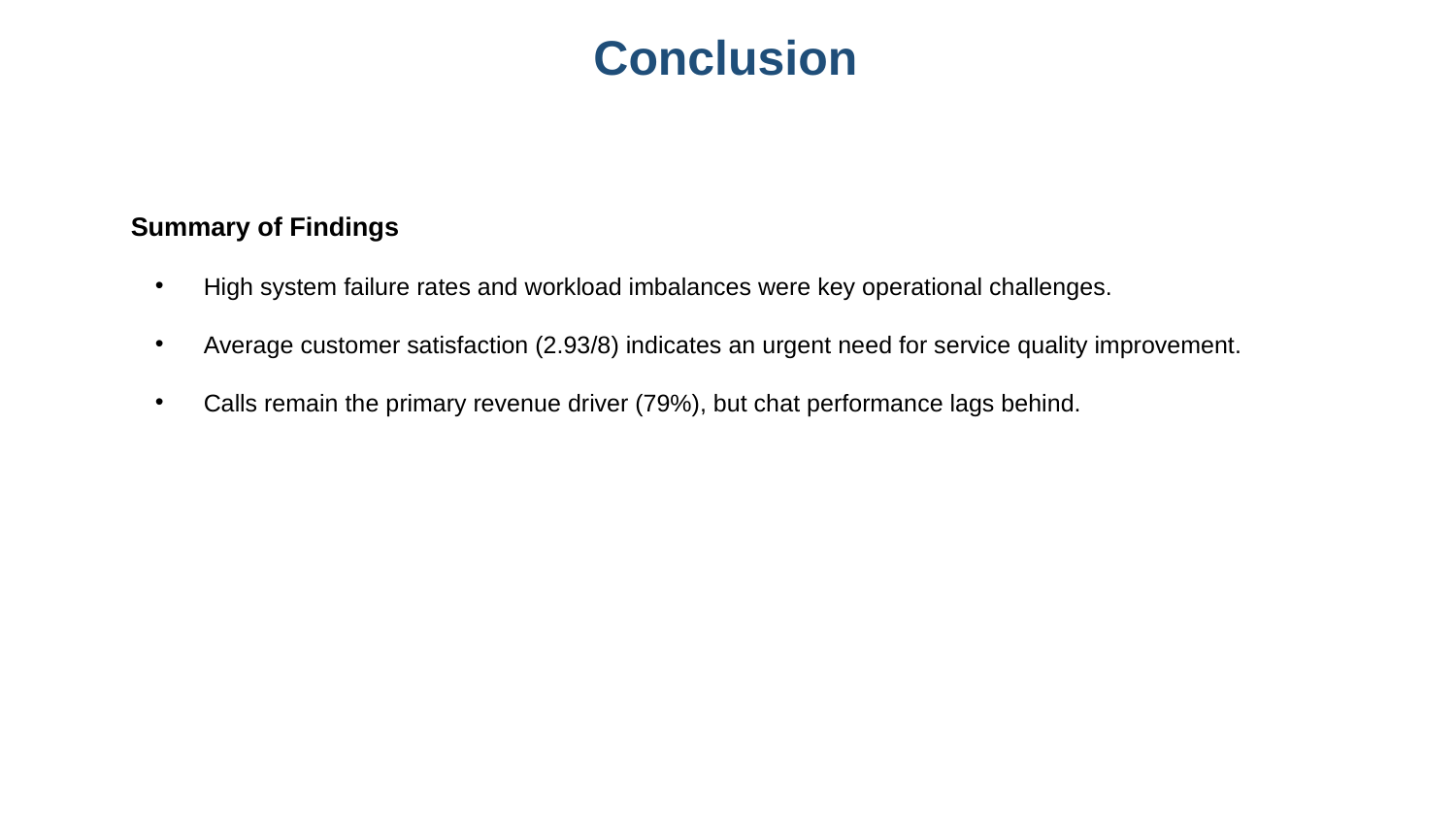

Conclusion
Summary of Findings

High system failure rates and workload imbalances were key operational challenges.

Average customer satisfaction (2.93/8) indicates an urgent need for service quality improvement.

Calls remain the primary revenue driver (79%), but chat performance lags behind.